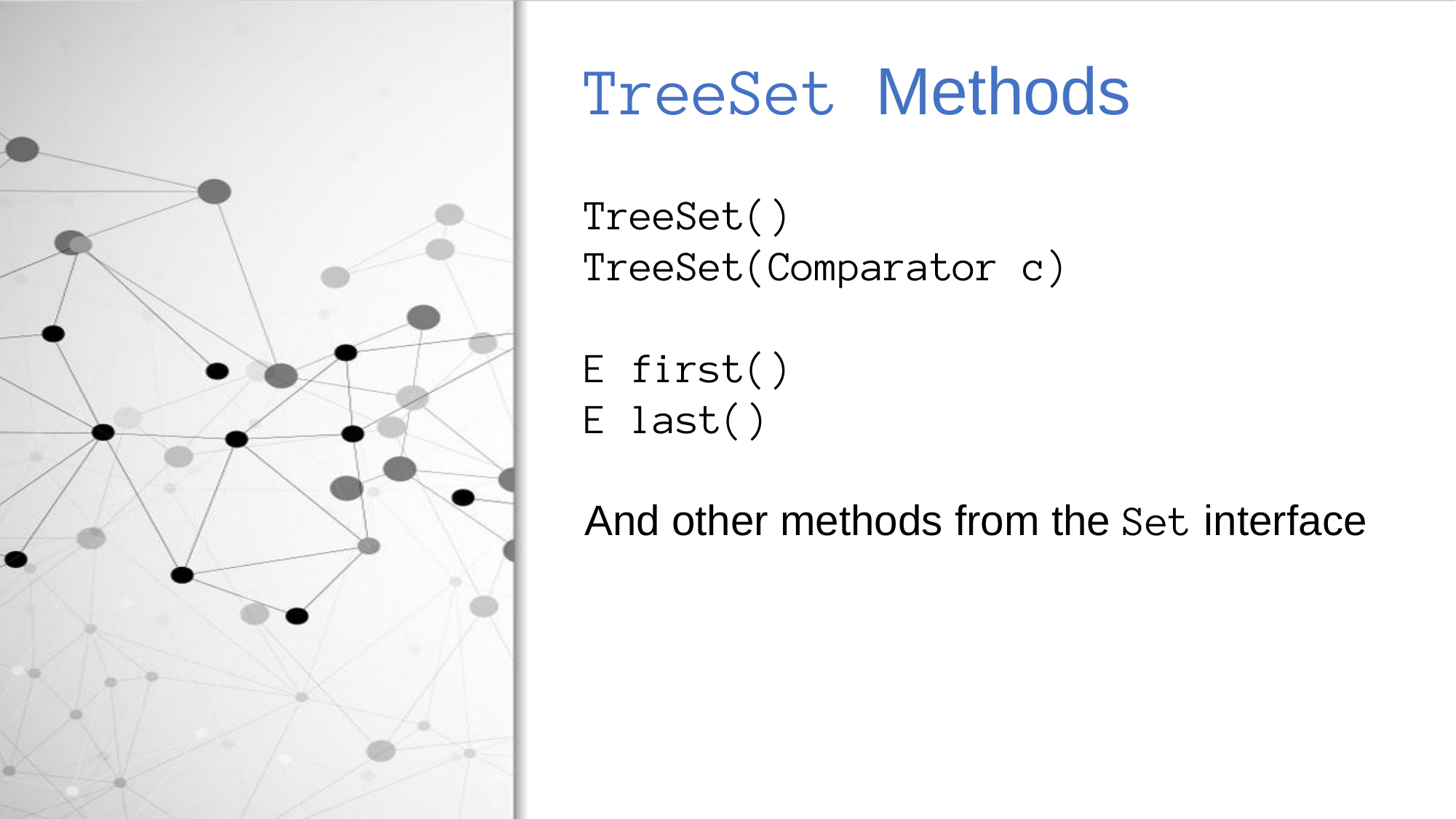

TreeSet Methods
TreeSet()
TreeSet(Comparator c)

E first()
E last()

And other methods from the Set interface